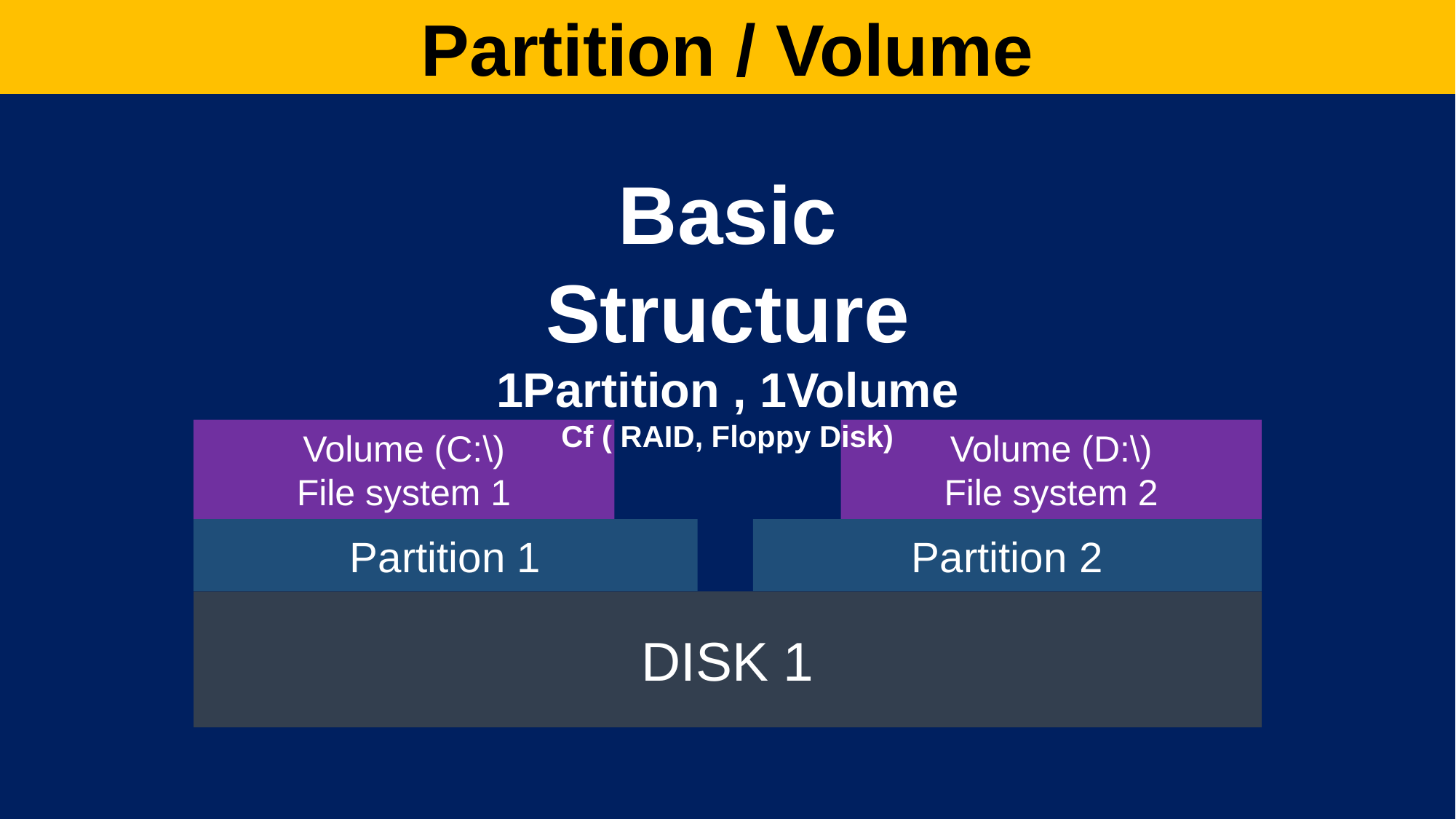

Partition / Volume
Basic Structure
1Partition , 1Volume
Cf ( RAID, Floppy Disk)
Volume (D:\)
File system 2
Volume (C:\)
File system 1
Partition 2
Partition 1
DISK 1